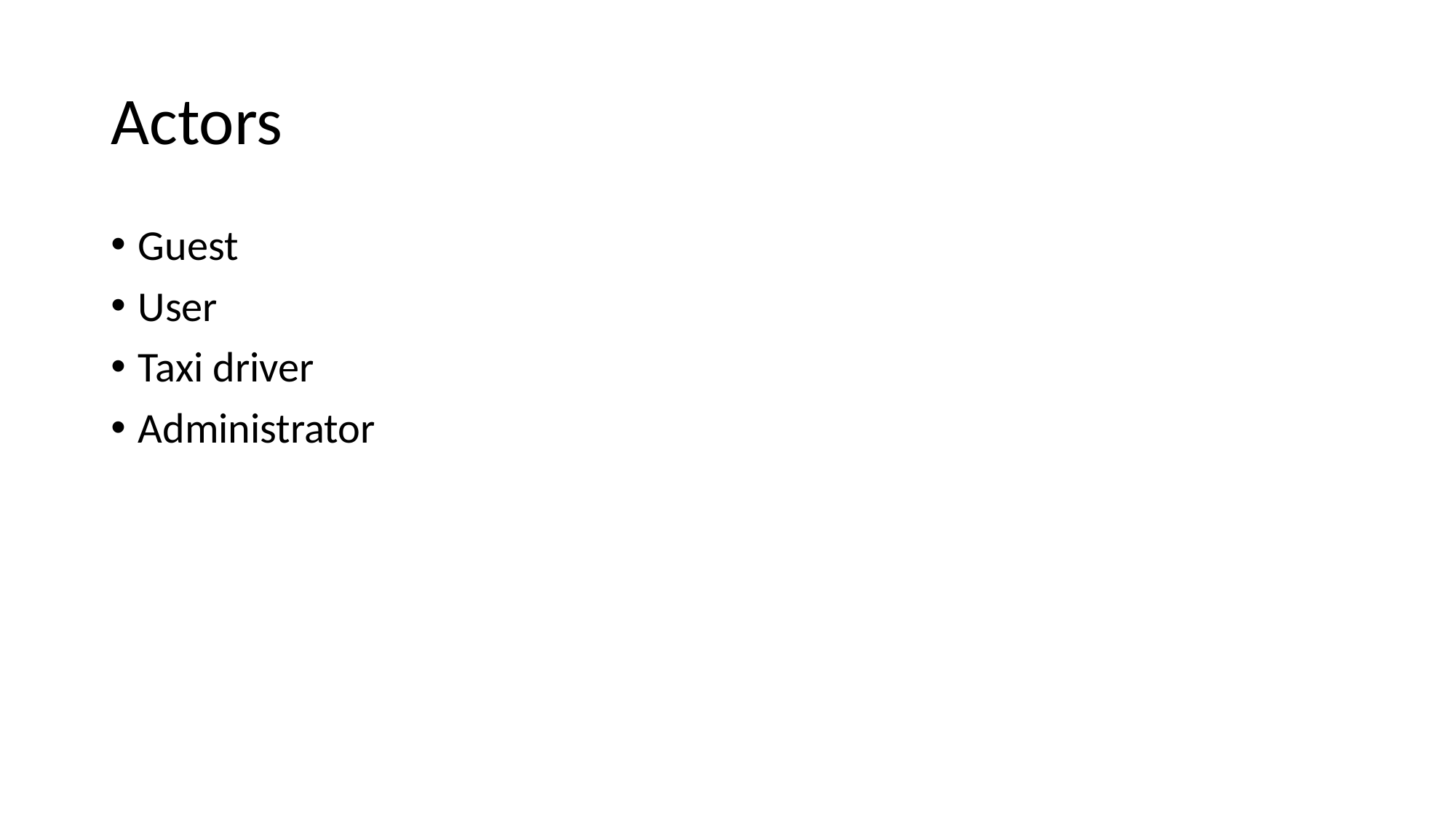

# Actors
Guest
User
Taxi driver
Administrator